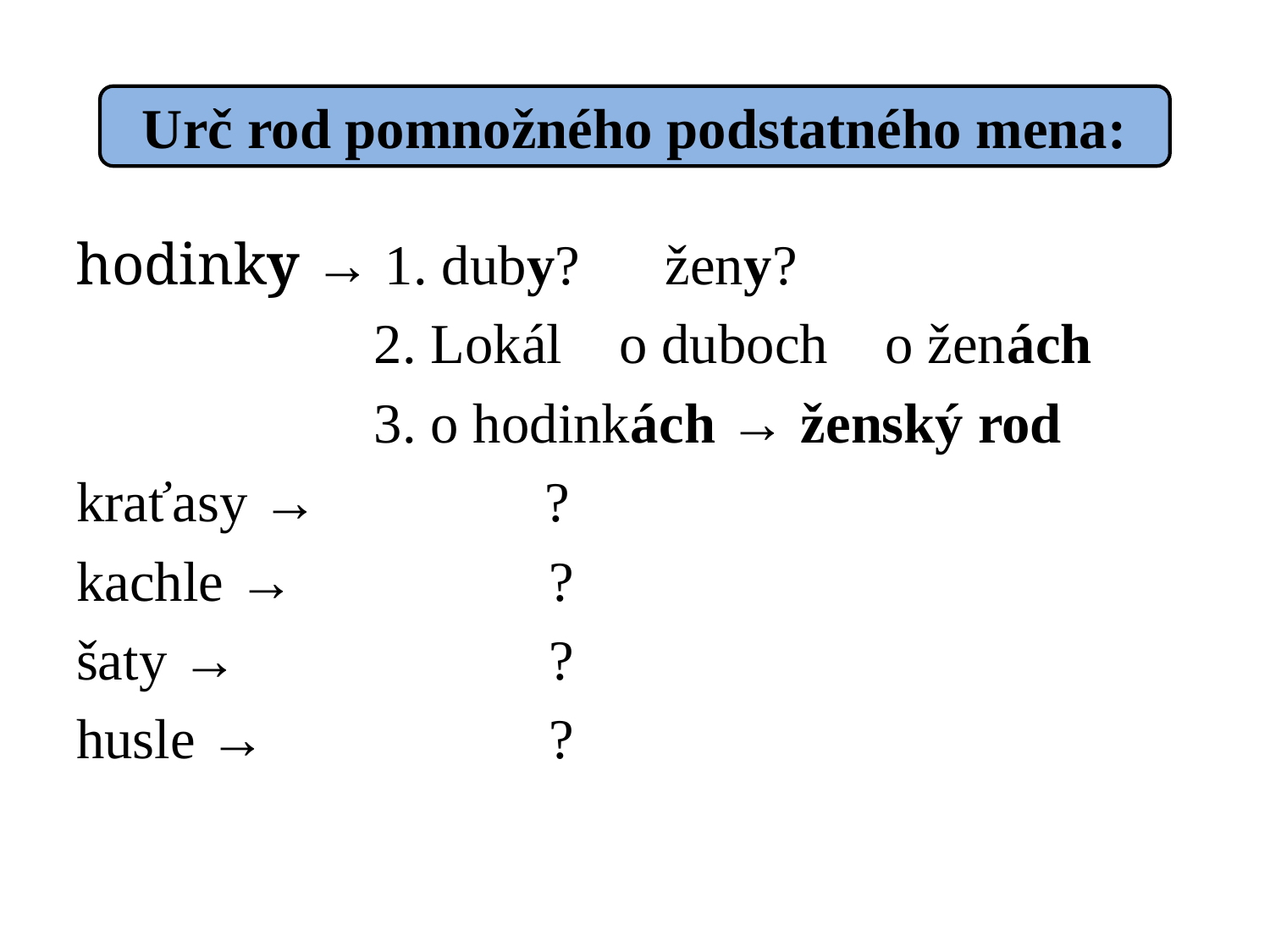

#
Urč rod pomnožného podstatného mena:
hodinky → 1. duby?      ženy?
                     2. Lokál    o duboch    o ženách
                     3. o hodinkách → ženský rod
kraťasy →                ?
kachle →                  ?
šaty →                      ?
husle →                    ?